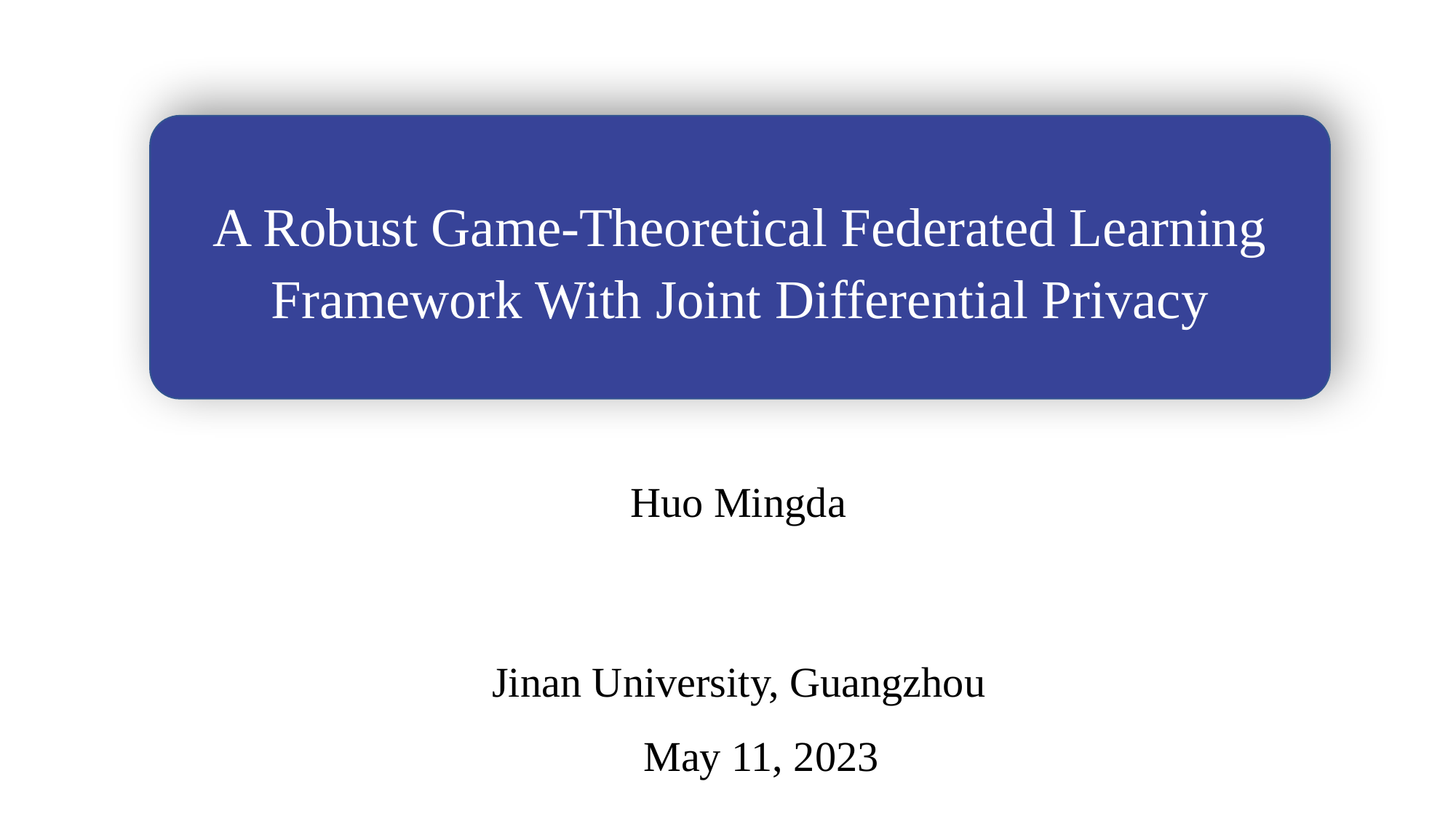

A Robust Game-Theoretical Federated Learning
Framework With Joint Differential Privacy
Huo Mingda
Jinan University, Guangzhou
May 11, 2023